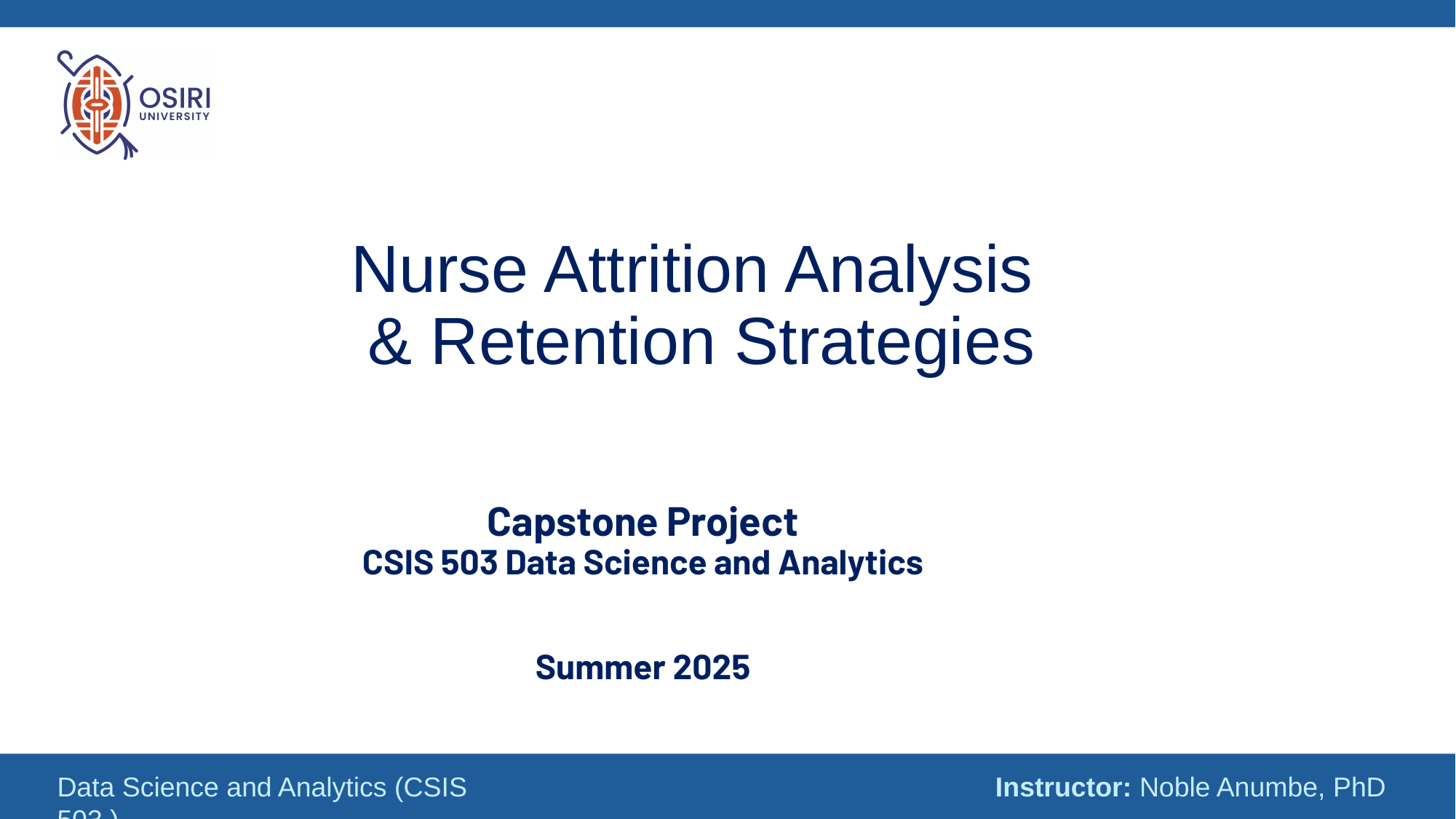

Nurse Attrition Analysis
& Retention Strategies
Capstone Project
CSIS 503 Data Science and Analytics

Summer 2025